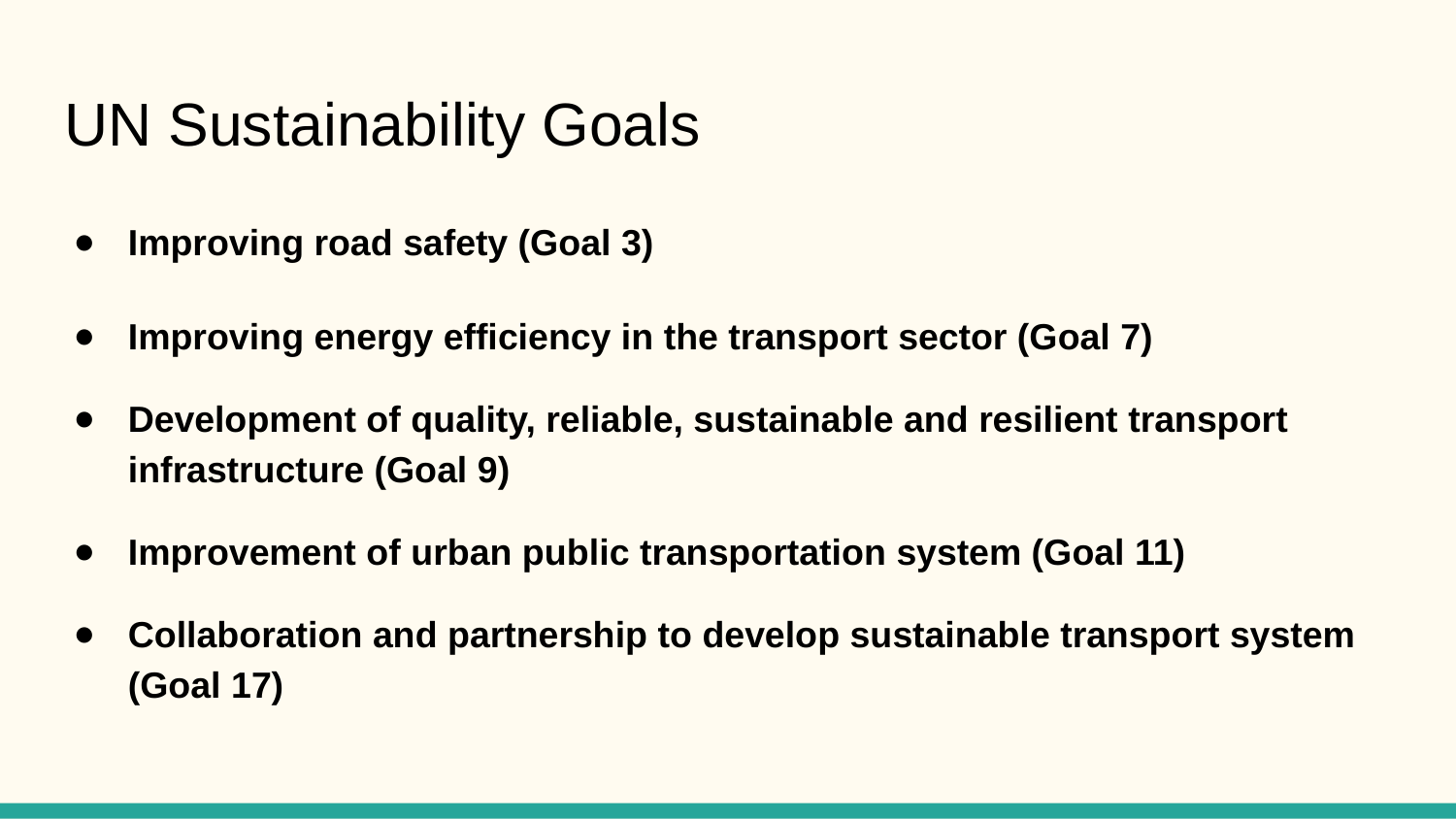

# UN Sustainability Goals

Improving road safety (Goal 3)

Improving energy efficiency in the transport sector (Goal 7)
Development of quality, reliable, sustainable and resilient transport infrastructure (Goal 9)
Improvement of urban public transportation system (Goal 11)
Collaboration and partnership to develop sustainable transport system (Goal 17)